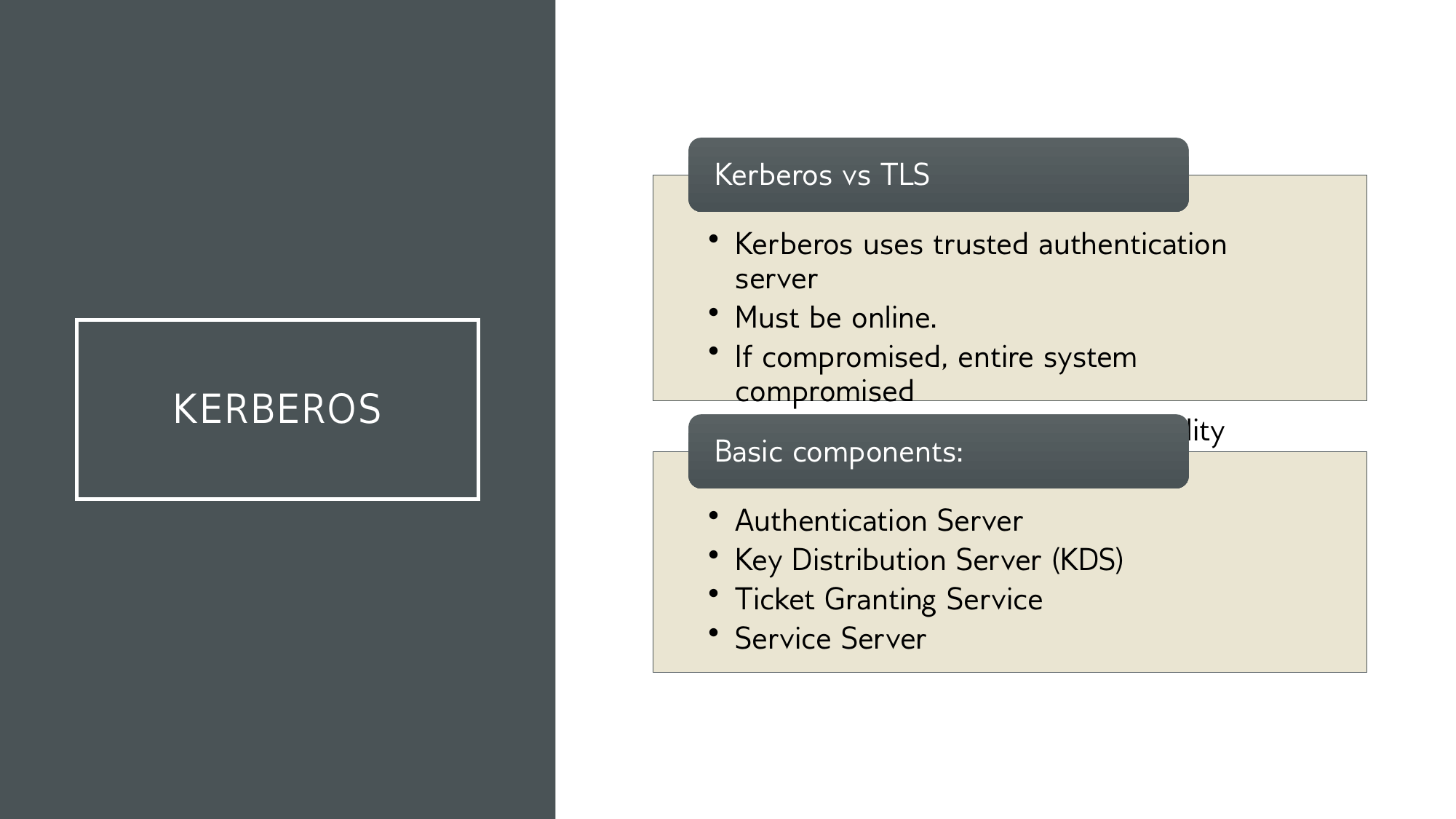

Kerberos uses trusted authentication server
Must be online.
If compromised, entire system compromised
Mutual authentication, confidentiality
Kerberos vs TLS
Authentication Server
Key Distribution Server (KDS)
Ticket Granting Service
Service Server
Basic components:
# Kerberos